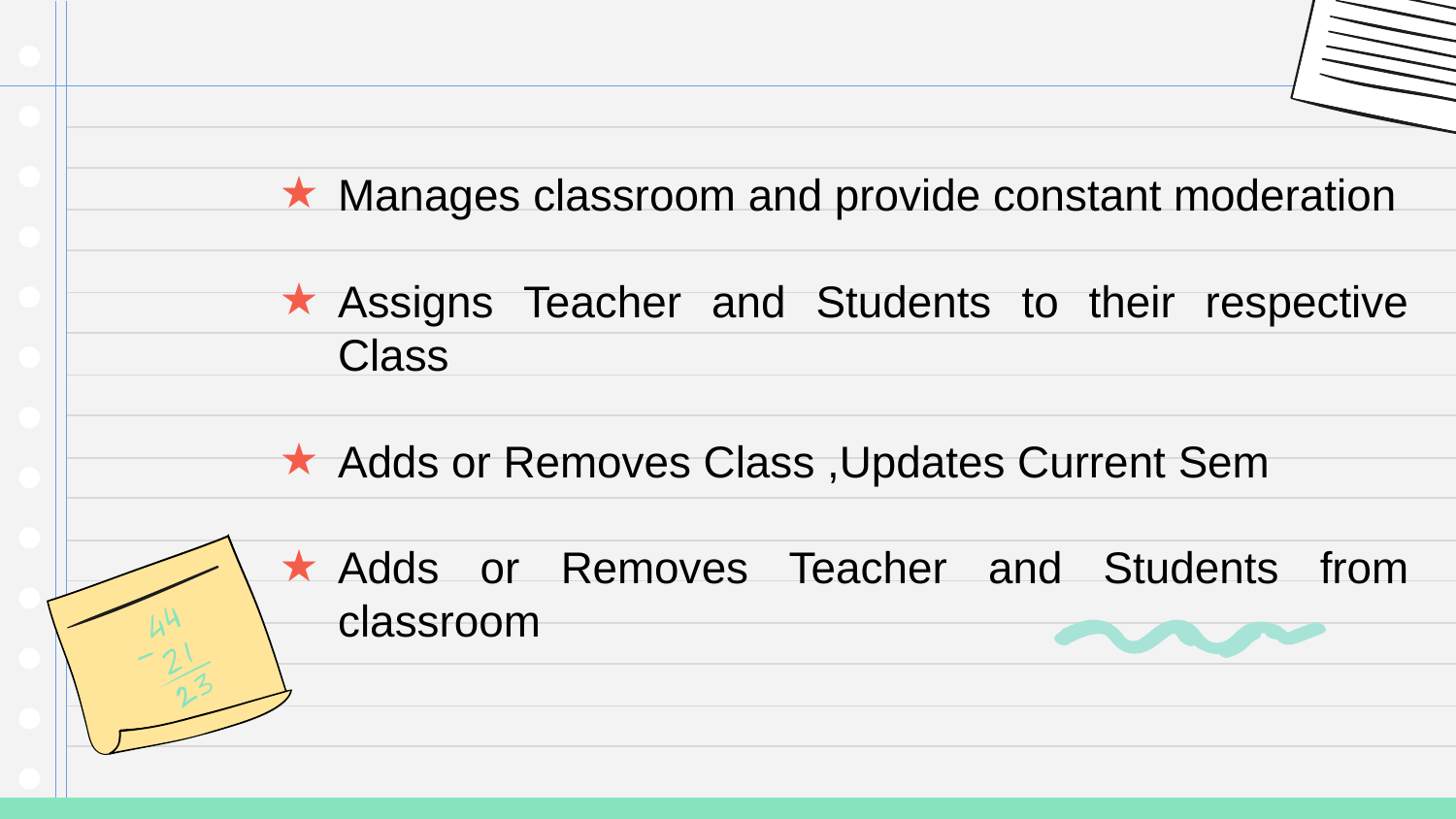

Manages classroom and provide constant moderation

Assigns Teacher and Students to their respective Class

Adds or Removes Class ,Updates Current Sem

Adds or Removes Teacher and Students from classroom